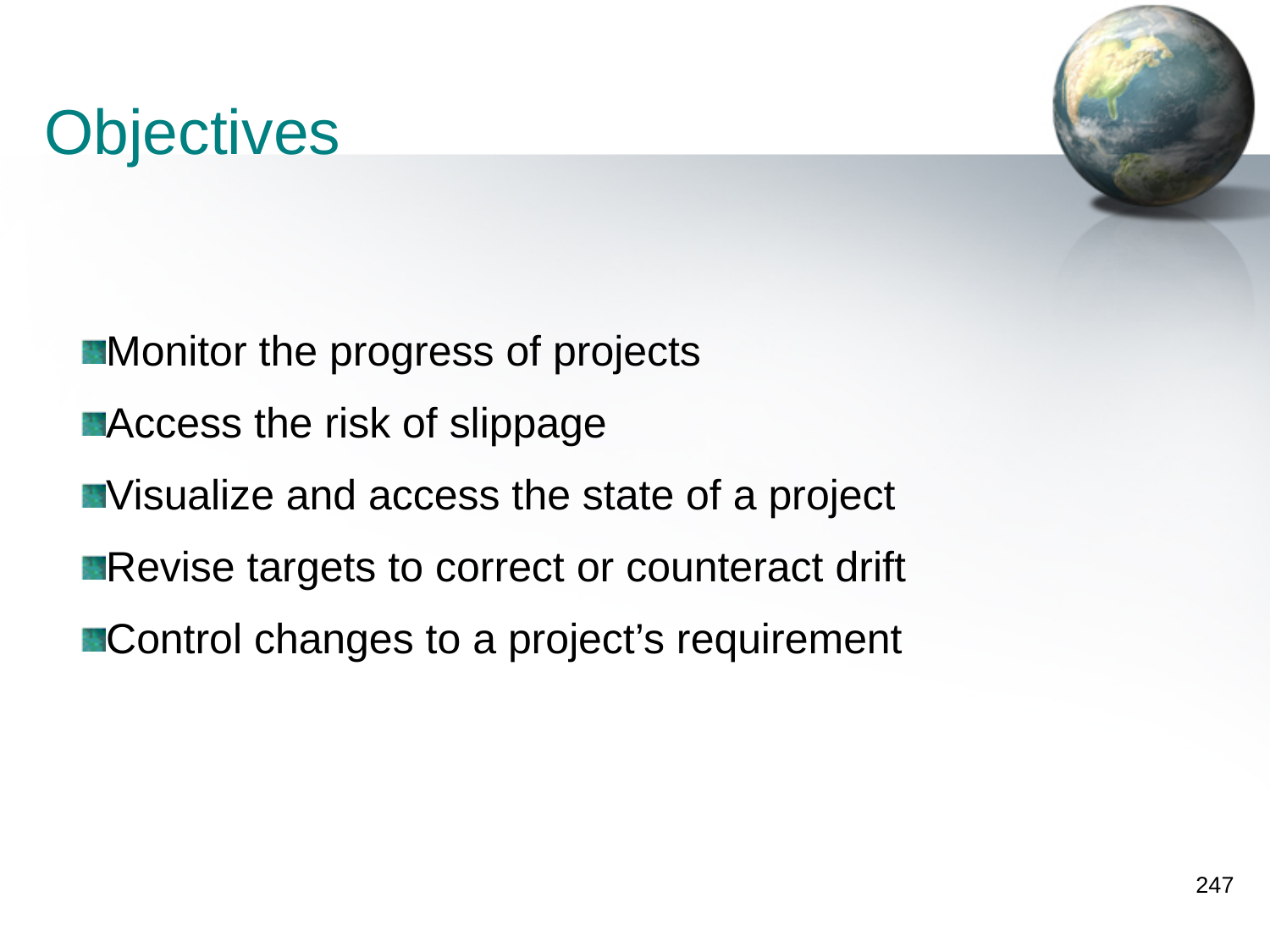

Objectives
Monitor the progress of projects
Access the risk of slippage
Visualize and access the state of a project
Revise targets to correct or counteract drift
Control changes to a project’s requirement
247